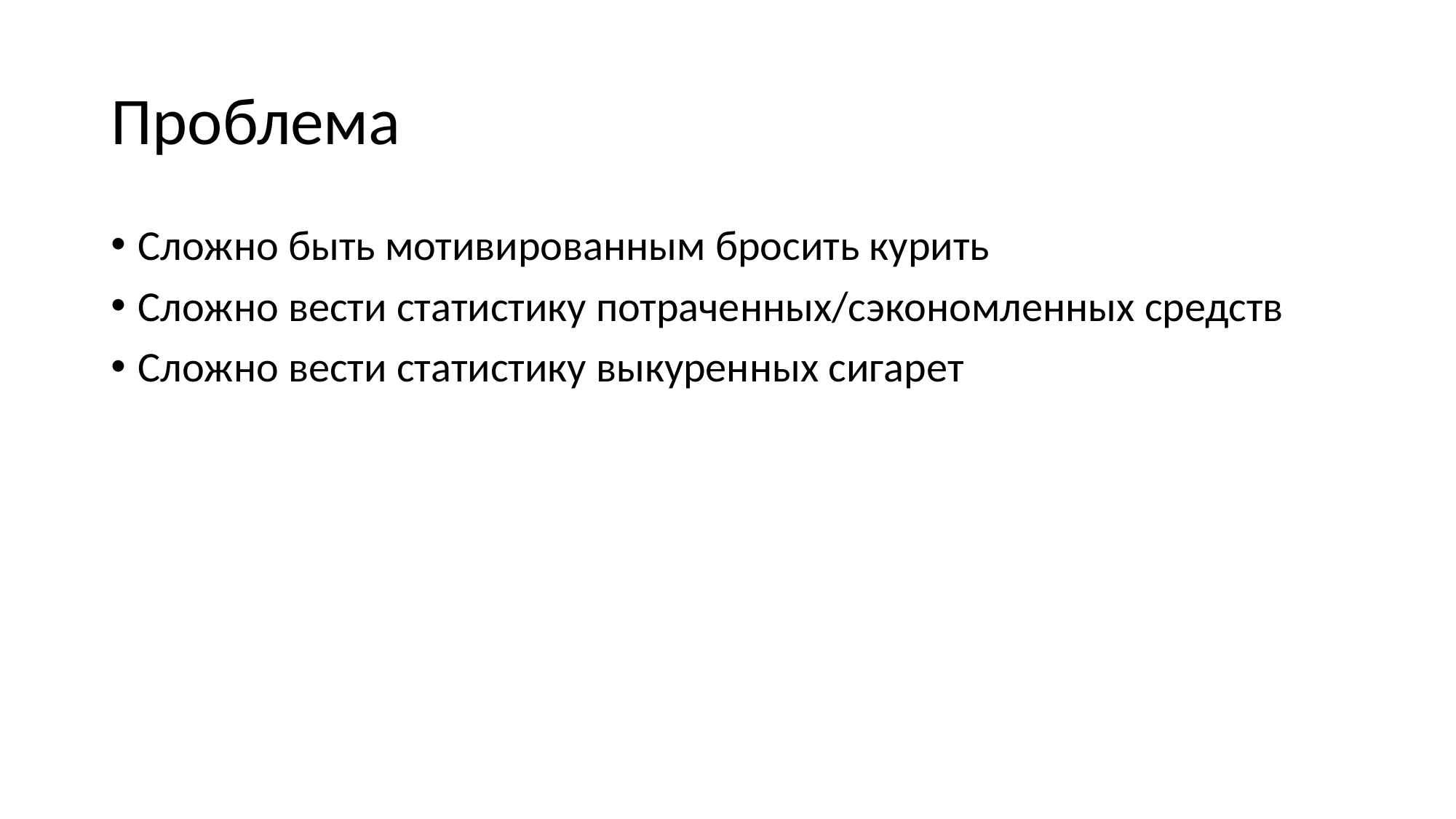

# Проблема
Сложно быть мотивированным бросить курить
Сложно вести статистику потраченных/сэкономленных средств
Сложно вести статистику выкуренных сигарет